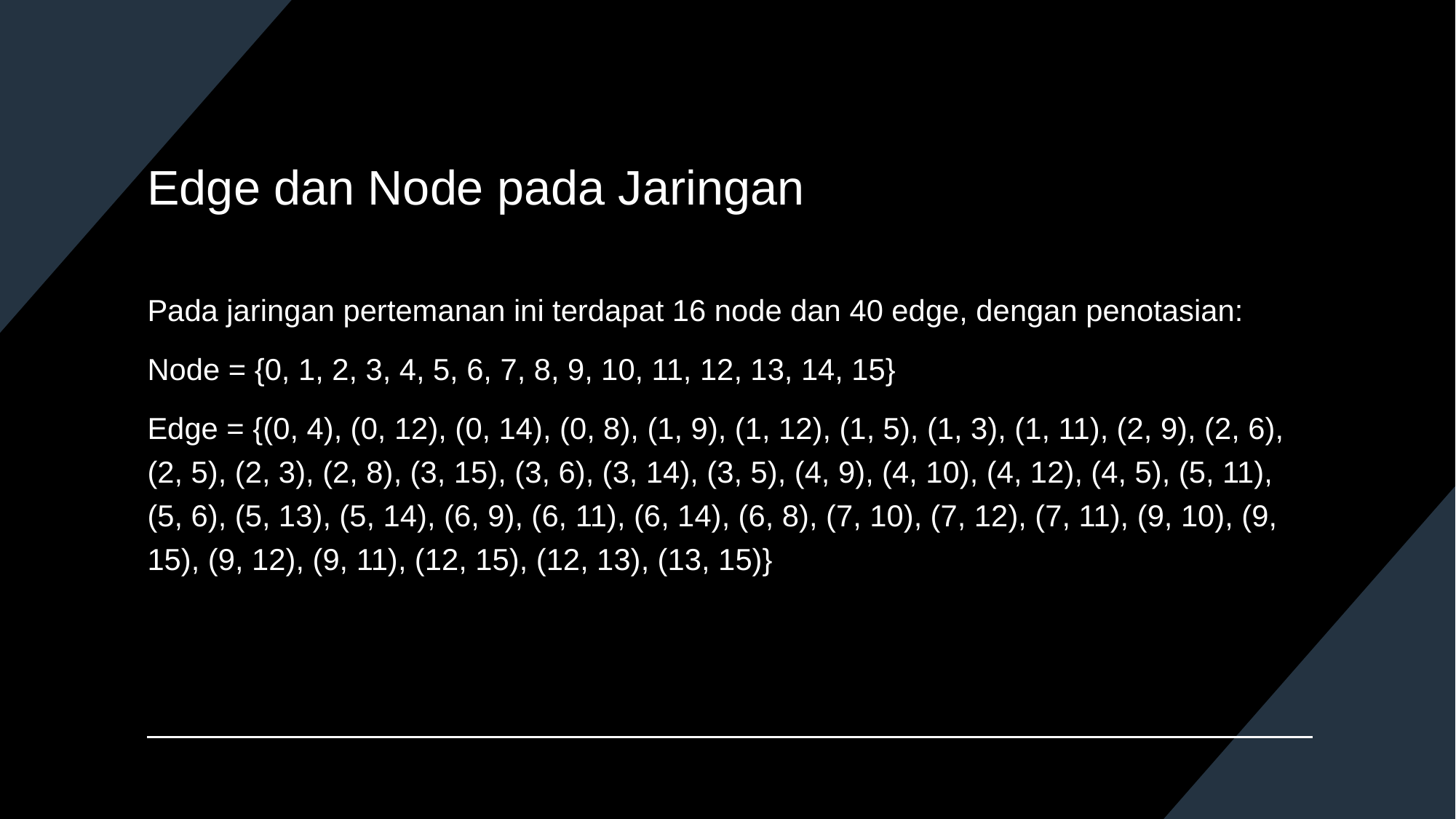

# Edge dan Node pada Jaringan
Pada jaringan pertemanan ini terdapat 16 node dan 40 edge, dengan penotasian:
Node = {0, 1, 2, 3, 4, 5, 6, 7, 8, 9, 10, 11, 12, 13, 14, 15}
Edge = {(0, 4), (0, 12), (0, 14), (0, 8), (1, 9), (1, 12), (1, 5), (1, 3), (1, 11), (2, 9), (2, 6), (2, 5), (2, 3), (2, 8), (3, 15), (3, 6), (3, 14), (3, 5), (4, 9), (4, 10), (4, 12), (4, 5), (5, 11), (5, 6), (5, 13), (5, 14), (6, 9), (6, 11), (6, 14), (6, 8), (7, 10), (7, 12), (7, 11), (9, 10), (9, 15), (9, 12), (9, 11), (12, 15), (12, 13), (13, 15)}